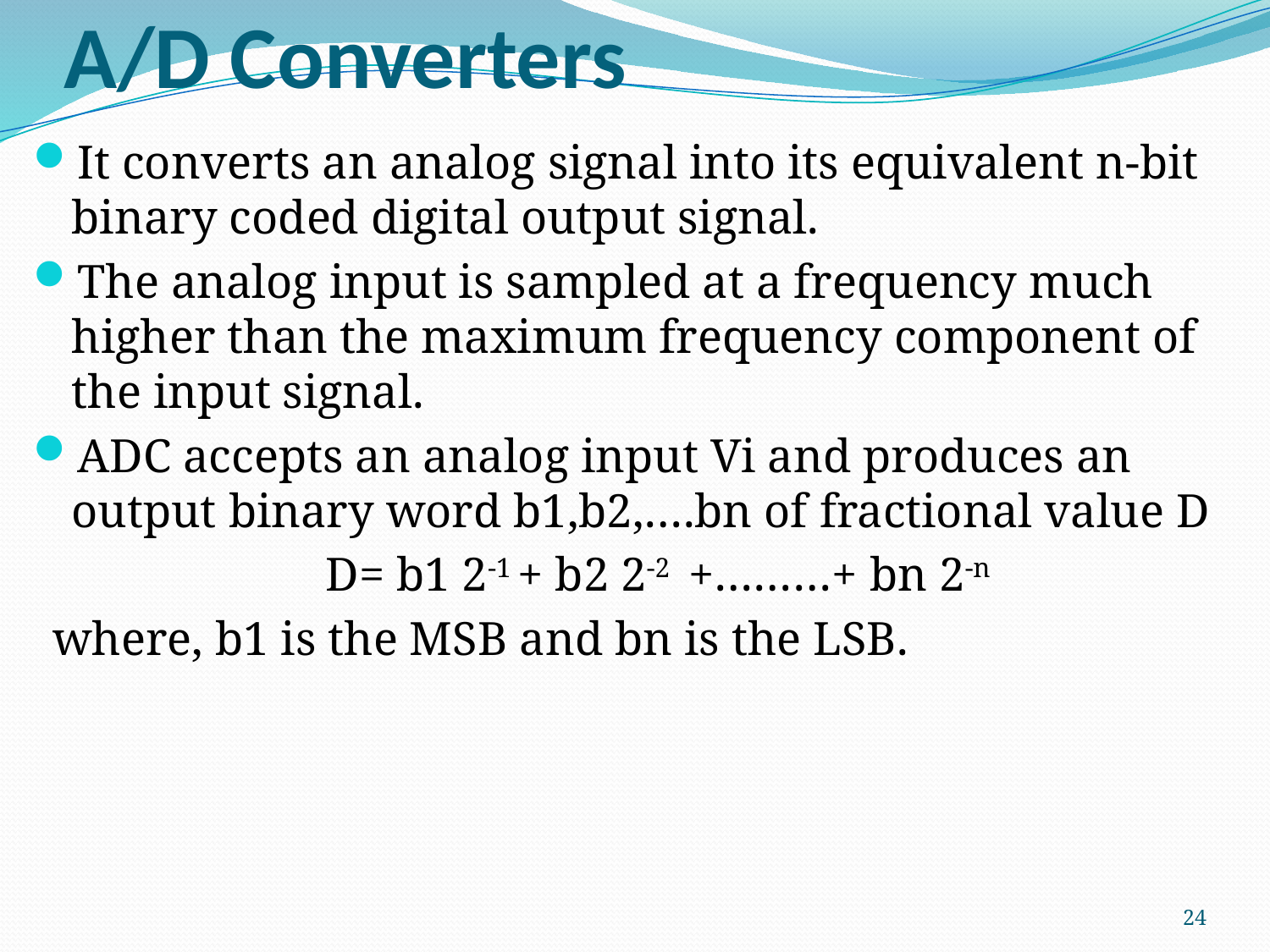

# A/D Converters
It converts an analog signal into its equivalent n-bit binary coded digital output signal.
The analog input is sampled at a frequency much higher than the maximum frequency component of the input signal.
ADC accepts an analog input Vi and produces an output binary word b1,b2,….bn of fractional value D
			D= b1 2-1 + b2 2-2  +………+ bn 2-n
  where, b1 is the MSB and bn is the LSB.
24